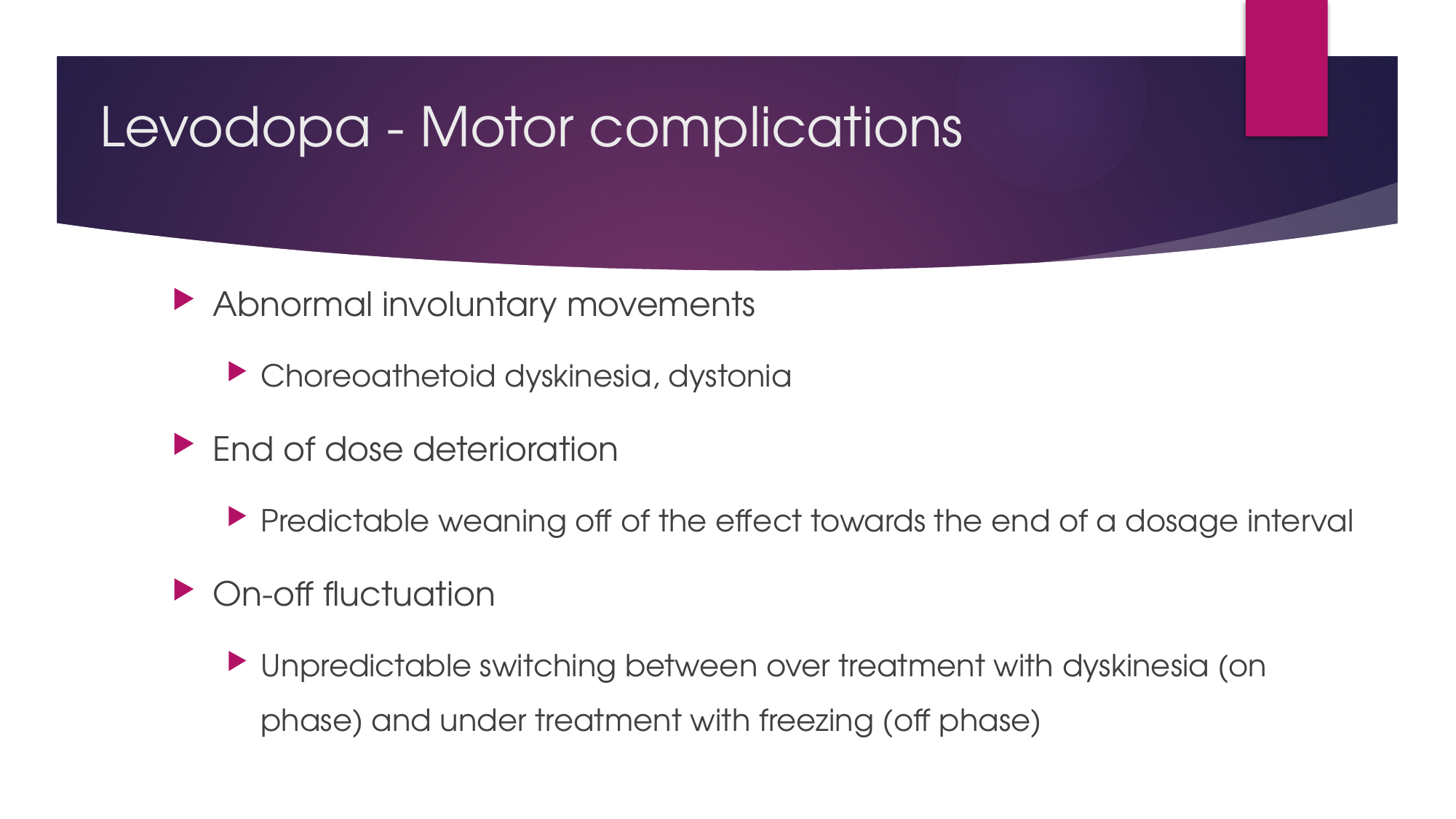

# Levodopa - Motor complications
Abnormal involuntary movements
Choreoathetoid dyskinesia, dystonia
End of dose deterioration
Predictable weaning off of the effect towards the end of a dosage interval
On-off fluctuation
Unpredictable switching between over treatment with dyskinesia (on phase) and under treatment with freezing (off phase)